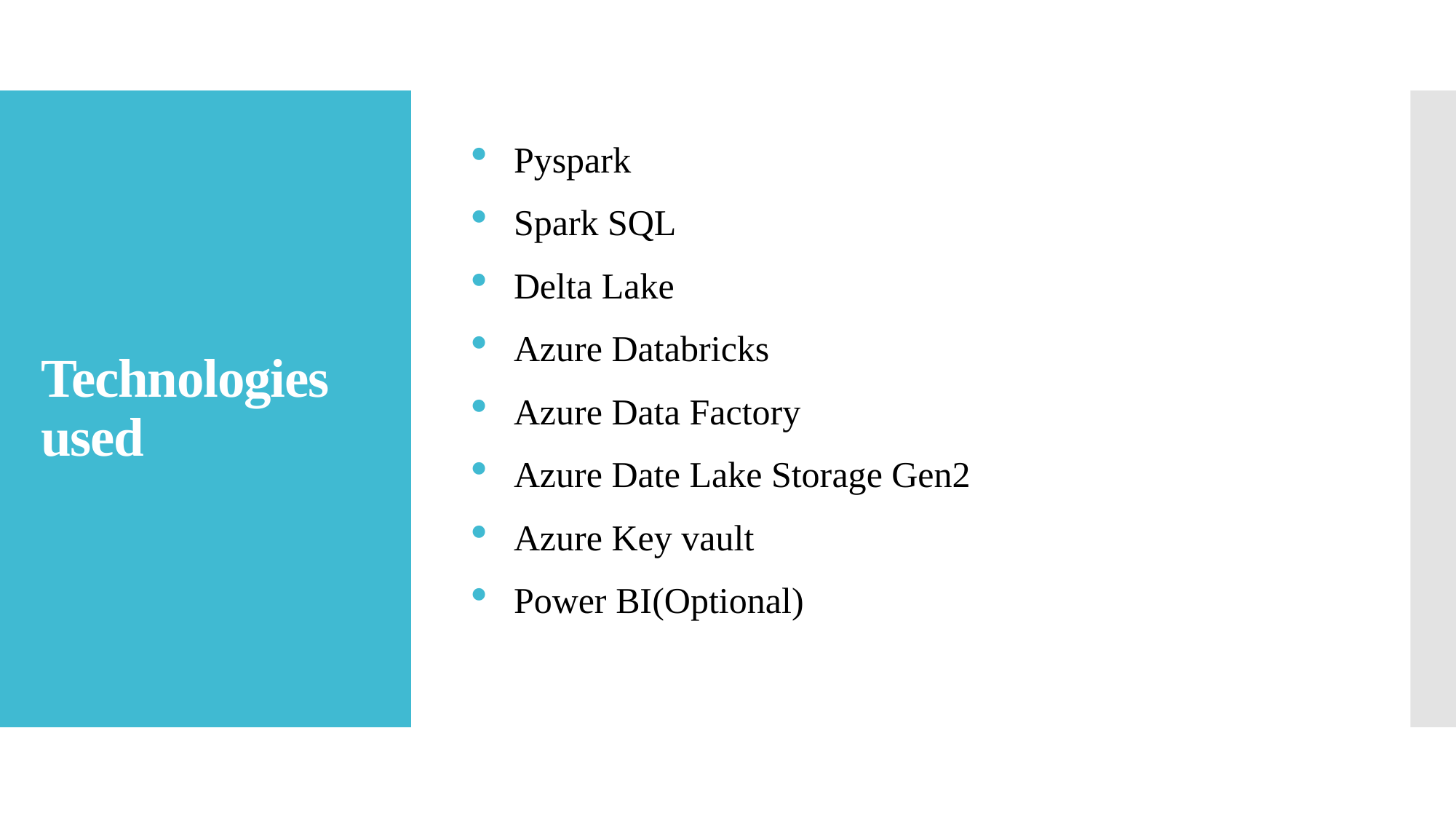

Pyspark
Spark SQL
Delta Lake
Azure Databricks
Azure Data Factory
Azure Date Lake Storage Gen2
Azure Key vault
Power BI(Optional)

# Technologies used